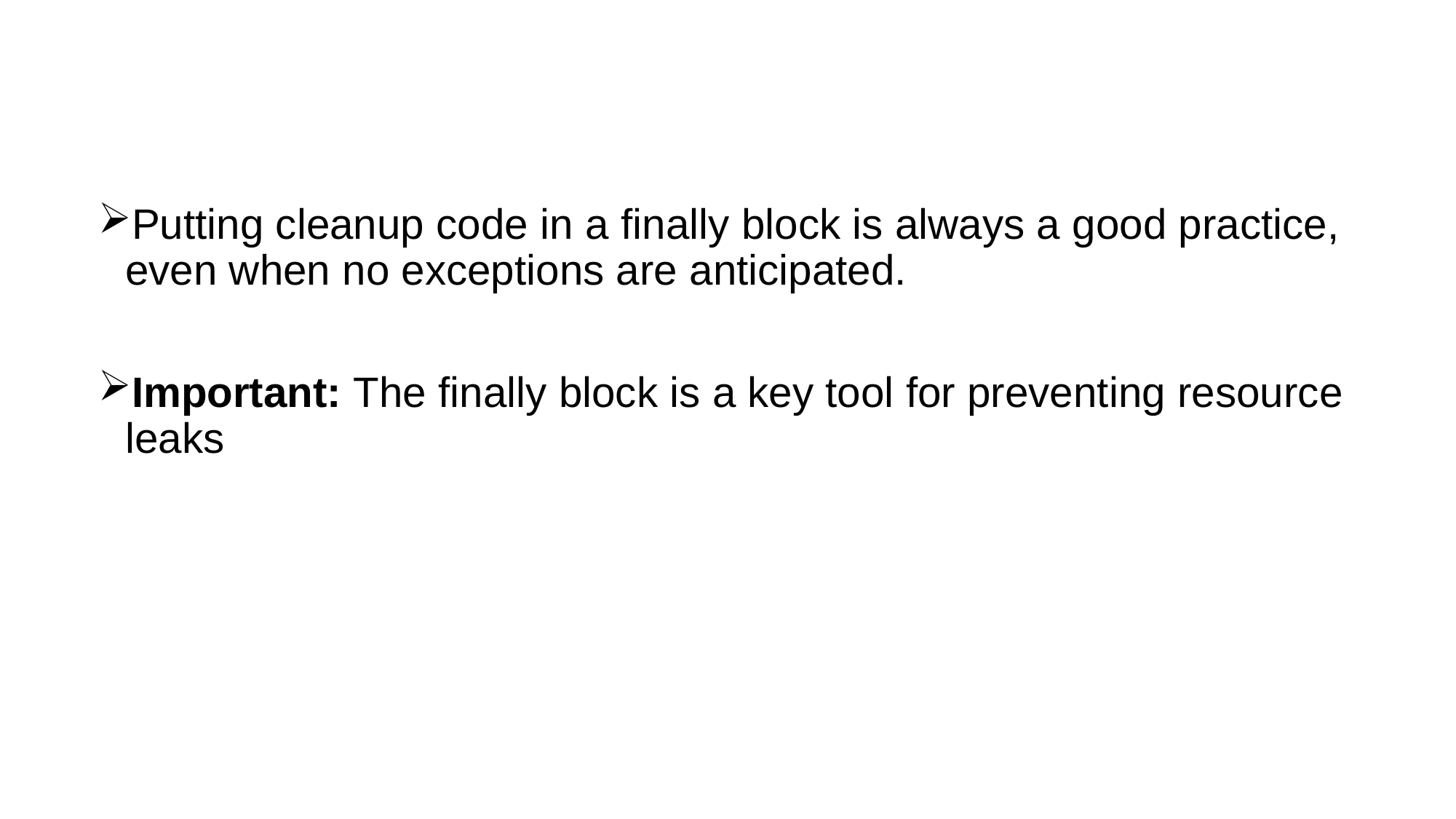

Putting cleanup code in a finally block is always a good practice, even when no exceptions are anticipated.

Important: The finally block is a key tool for preventing resource leaks